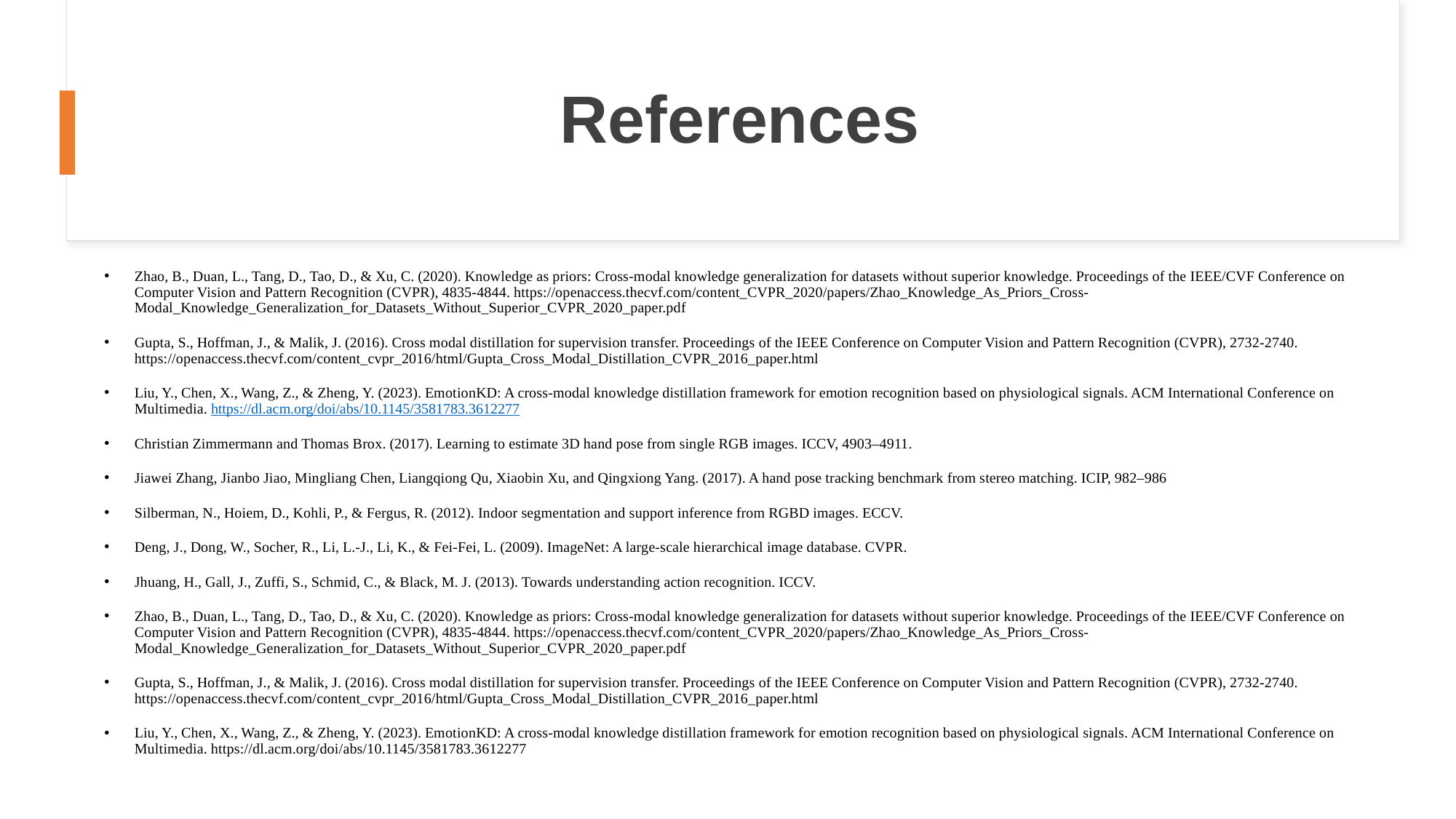

# References

Zhao, B., Duan, L., Tang, D., Tao, D., & Xu, C. (2020). Knowledge as priors: Cross-modal knowledge generalization for datasets without superior knowledge. Proceedings of the IEEE/CVF Conference on Computer Vision and Pattern Recognition (CVPR), 4835-4844. https://openaccess.thecvf.com/content_CVPR_2020/papers/Zhao_Knowledge_As_Priors_Cross-Modal_Knowledge_Generalization_for_Datasets_Without_Superior_CVPR_2020_paper.pdf
Gupta, S., Hoffman, J., & Malik, J. (2016). Cross modal distillation for supervision transfer. Proceedings of the IEEE Conference on Computer Vision and Pattern Recognition (CVPR), 2732-2740. https://openaccess.thecvf.com/content_cvpr_2016/html/Gupta_Cross_Modal_Distillation_CVPR_2016_paper.html
Liu, Y., Chen, X., Wang, Z., & Zheng, Y. (2023). EmotionKD: A cross-modal knowledge distillation framework for emotion recognition based on physiological signals. ACM International Conference on Multimedia. https://dl.acm.org/doi/abs/10.1145/3581783.3612277
Christian Zimmermann and Thomas Brox. (2017). Learning to estimate 3D hand pose from single RGB images. ICCV, 4903–4911.
Jiawei Zhang, Jianbo Jiao, Mingliang Chen, Liangqiong Qu, Xiaobin Xu, and Qingxiong Yang. (2017). A hand pose tracking benchmark from stereo matching. ICIP, 982–986
Silberman, N., Hoiem, D., Kohli, P., & Fergus, R. (2012). Indoor segmentation and support inference from RGBD images. ECCV.
Deng, J., Dong, W., Socher, R., Li, L.-J., Li, K., & Fei-Fei, L. (2009). ImageNet: A large-scale hierarchical image database. CVPR.
Jhuang, H., Gall, J., Zuffi, S., Schmid, C., & Black, M. J. (2013). Towards understanding action recognition. ICCV.
Zhao, B., Duan, L., Tang, D., Tao, D., & Xu, C. (2020). Knowledge as priors: Cross-modal knowledge generalization for datasets without superior knowledge. Proceedings of the IEEE/CVF Conference on Computer Vision and Pattern Recognition (CVPR), 4835-4844. https://openaccess.thecvf.com/content_CVPR_2020/papers/Zhao_Knowledge_As_Priors_Cross-Modal_Knowledge_Generalization_for_Datasets_Without_Superior_CVPR_2020_paper.pdf
Gupta, S., Hoffman, J., & Malik, J. (2016). Cross modal distillation for supervision transfer. Proceedings of the IEEE Conference on Computer Vision and Pattern Recognition (CVPR), 2732-2740. https://openaccess.thecvf.com/content_cvpr_2016/html/Gupta_Cross_Modal_Distillation_CVPR_2016_paper.html
Liu, Y., Chen, X., Wang, Z., & Zheng, Y. (2023). EmotionKD: A cross-modal knowledge distillation framework for emotion recognition based on physiological signals. ACM International Conference on Multimedia. https://dl.acm.org/doi/abs/10.1145/3581783.3612277